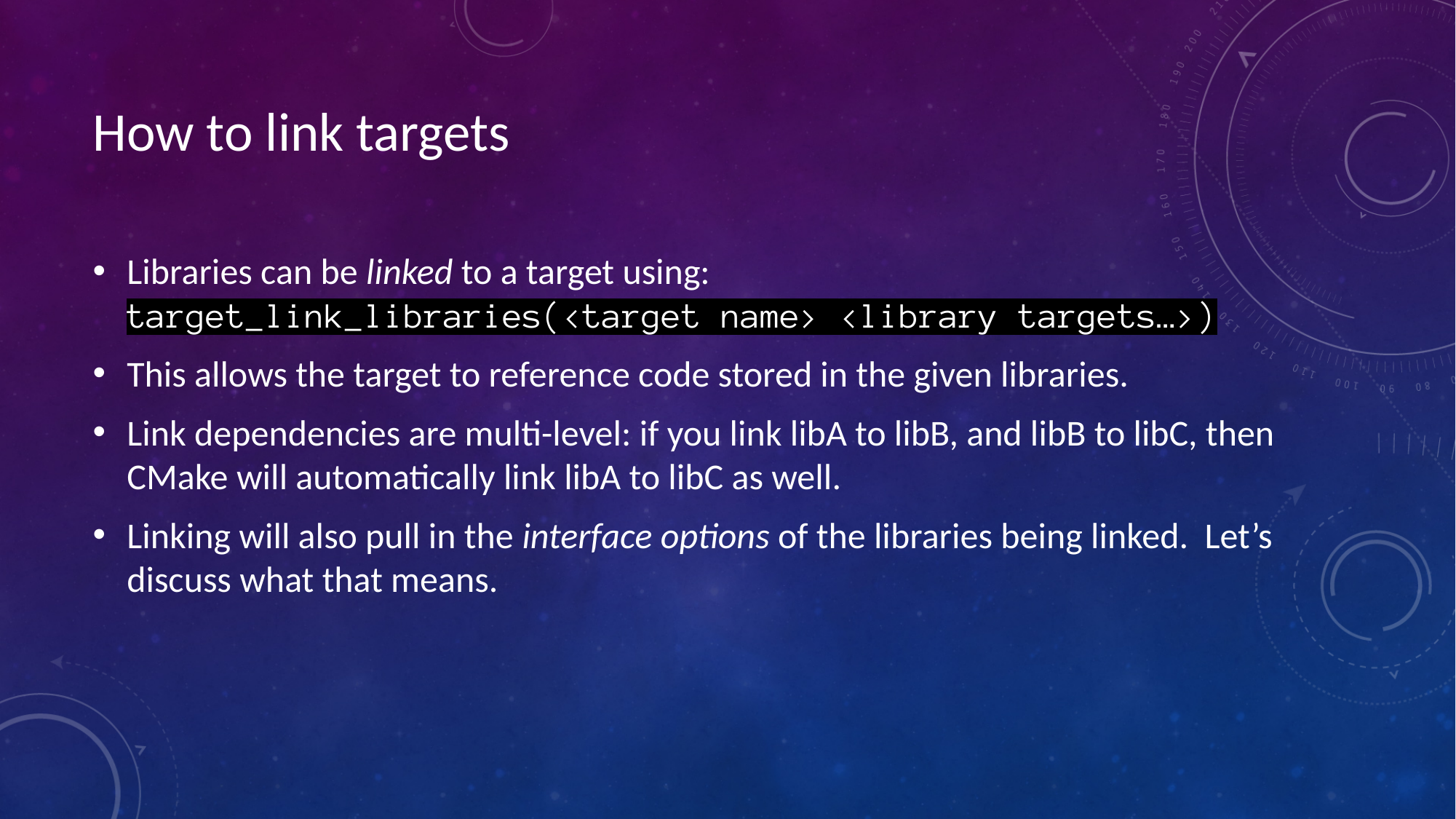

# How to link targets
Libraries can be linked to a target using: target_link_libraries(<target name> <library targets…>)
This allows the target to reference code stored in the given libraries.
Link dependencies are multi-level: if you link libA to libB, and libB to libC, then CMake will automatically link libA to libC as well.
Linking will also pull in the interface options of the libraries being linked.  Let’s discuss what that means.